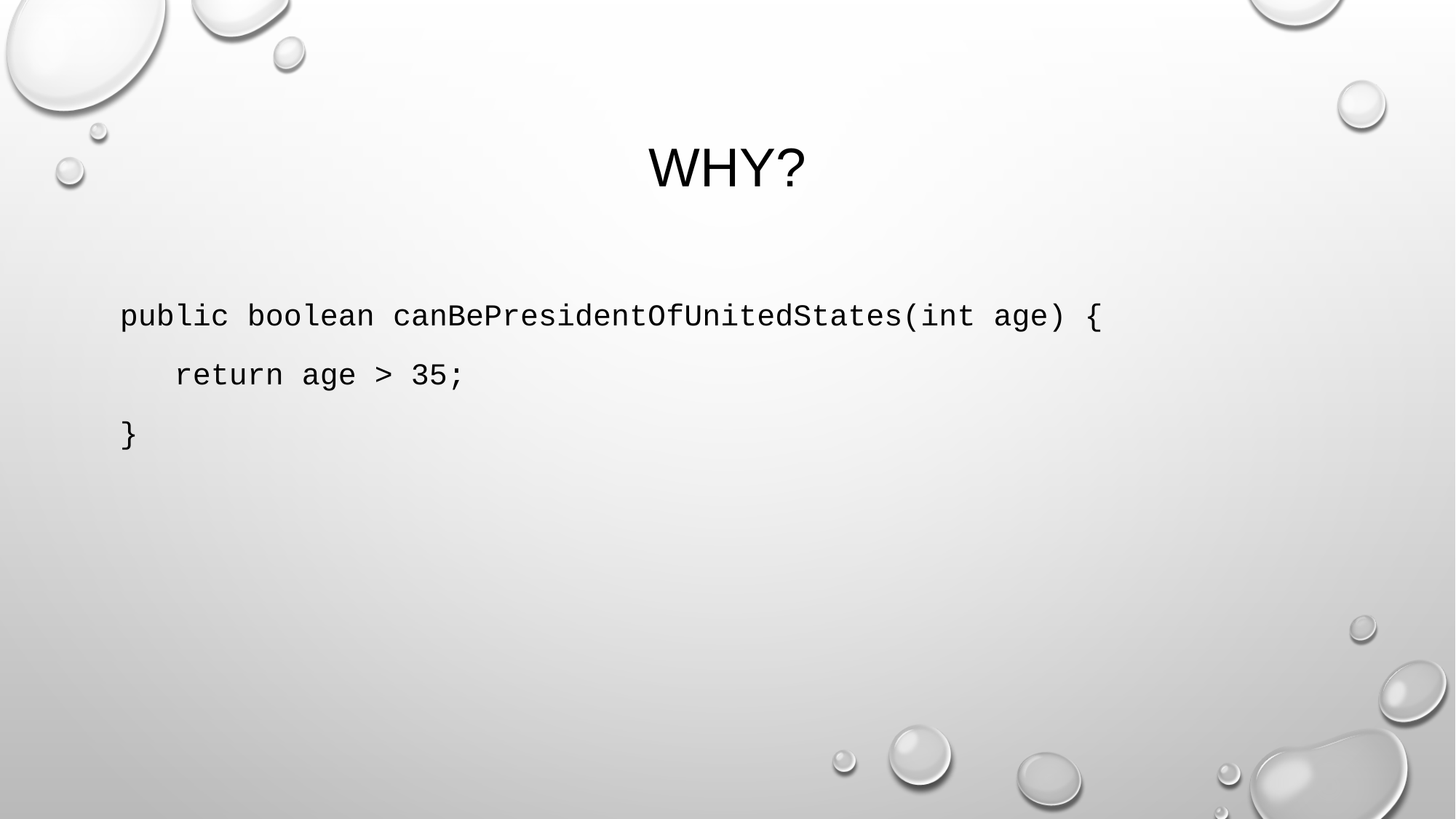

# Why?
public boolean canBePresidentOfUnitedStates(int age) {
   return age > 35;
}